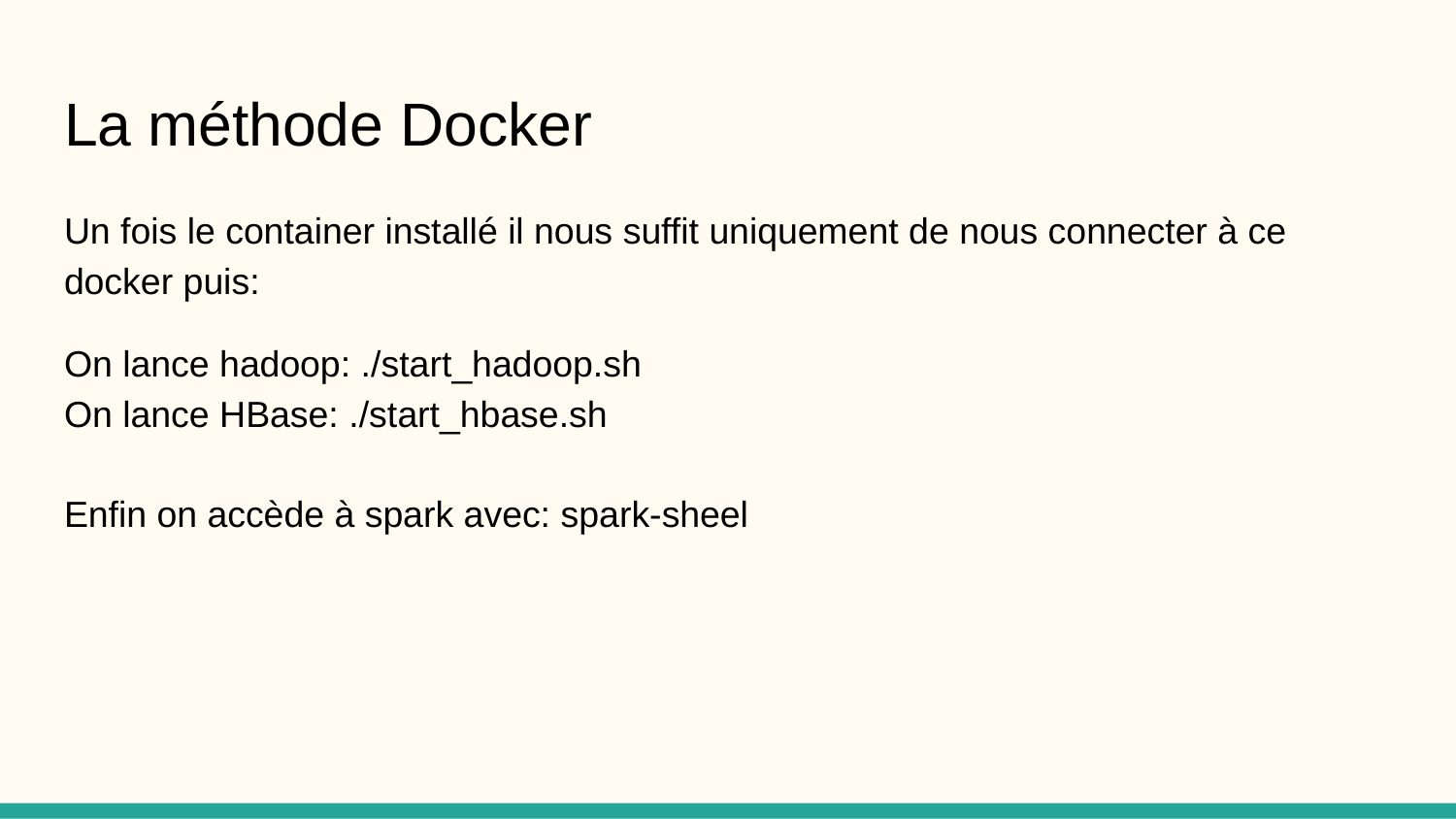

# La méthode Docker

Un fois le container installé il nous suffit uniquement de nous connecter à ce docker puis:
On lance hadoop: ./start_hadoop.sh
On lance HBase: ./start_hbase.sh
Enfin on accède à spark avec: spark-sheel